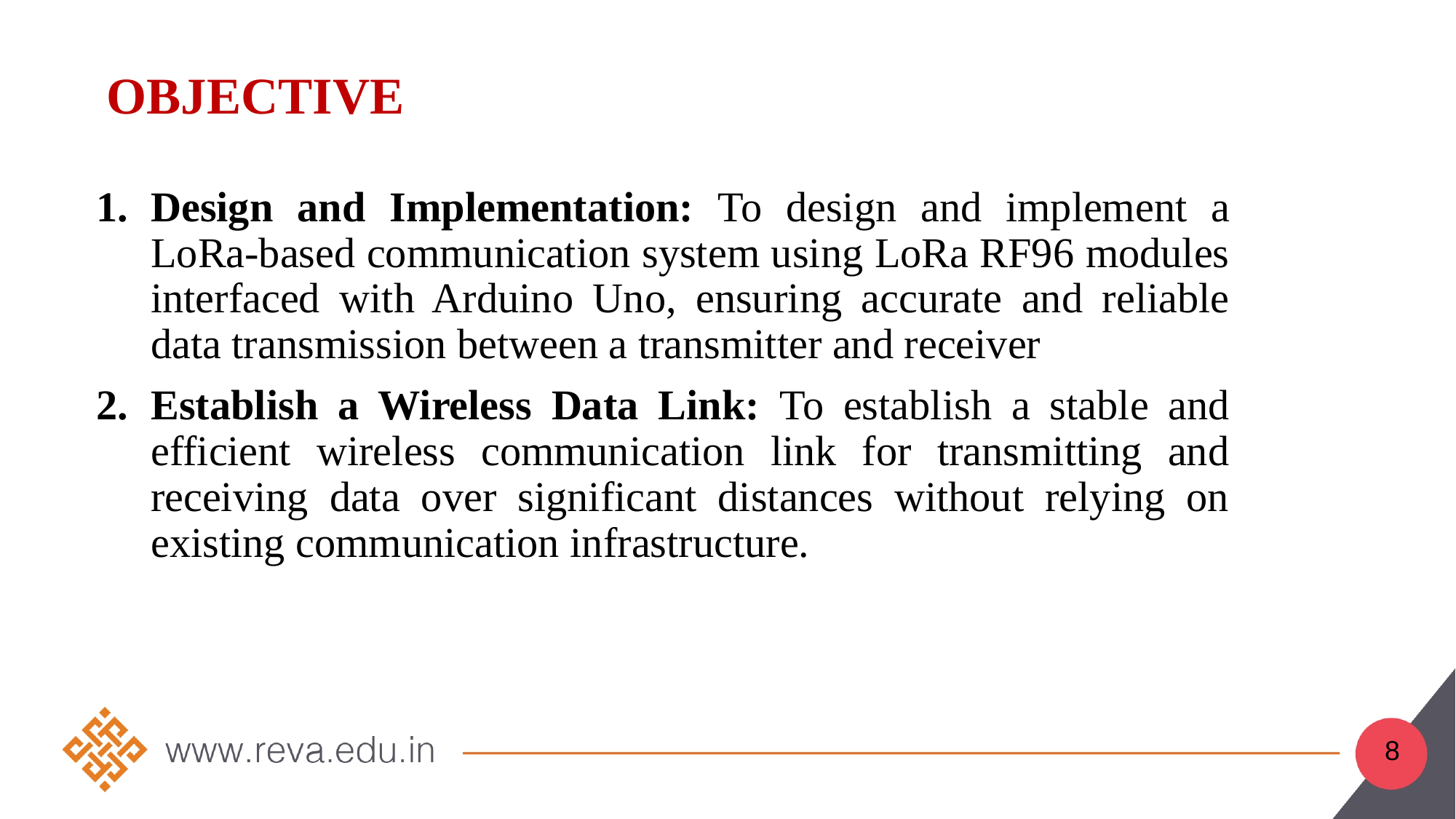

# Objective
Design and Implementation: To design and implement a LoRa-based communication system using LoRa RF96 modules interfaced with Arduino Uno, ensuring accurate and reliable data transmission between a transmitter and receiver
Establish a Wireless Data Link: To establish a stable and efficient wireless communication link for transmitting and receiving data over significant distances without relying on existing communication infrastructure.

8